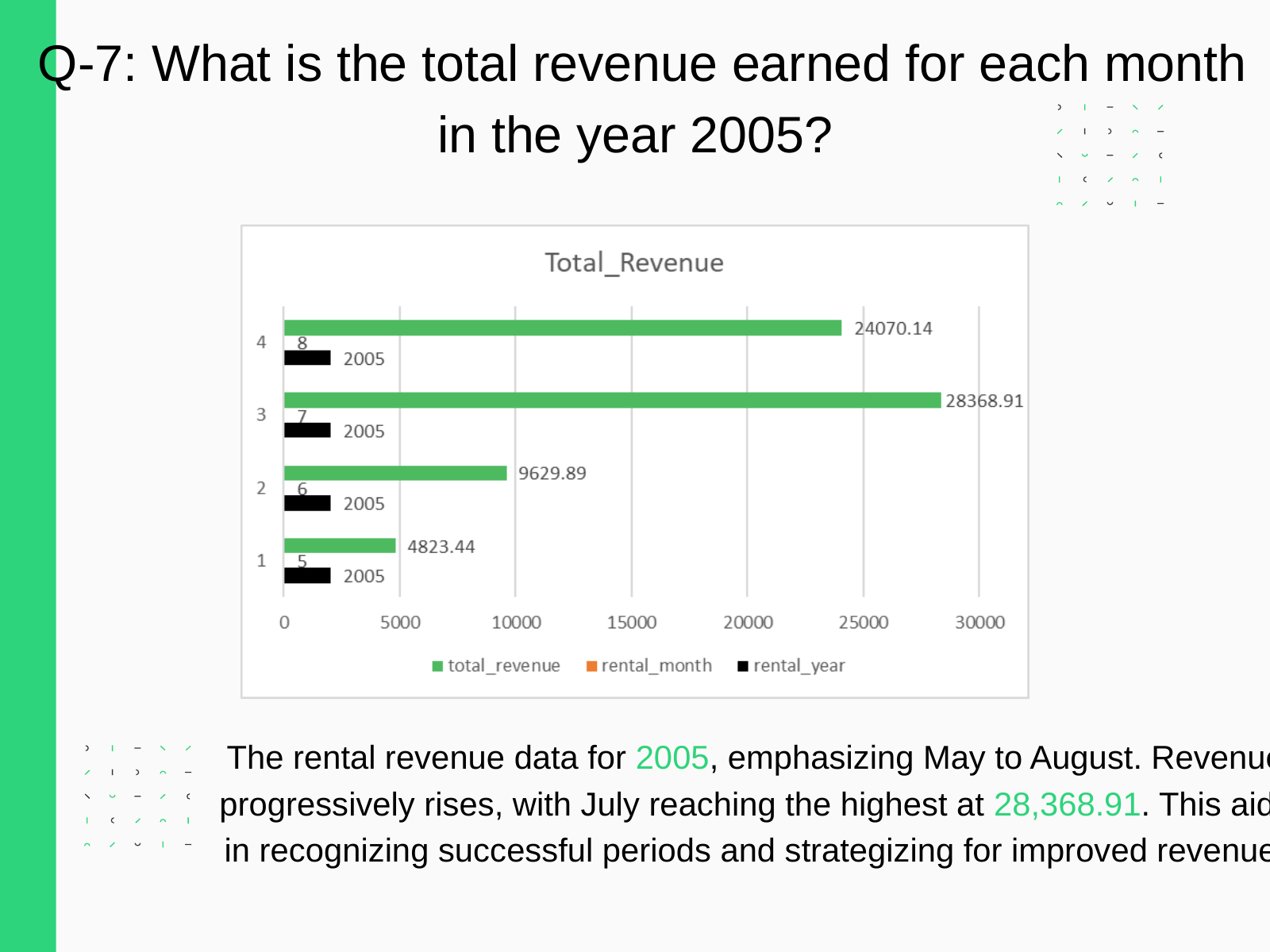

Q-7: What is the total revenue earned for each month in the year 2005?

The rental revenue data for 2005, emphasizing May to August. Revenue progressively rises, with July reaching the highest at 28,368.91. This aids in recognizing successful periods and strategizing for improved revenue.